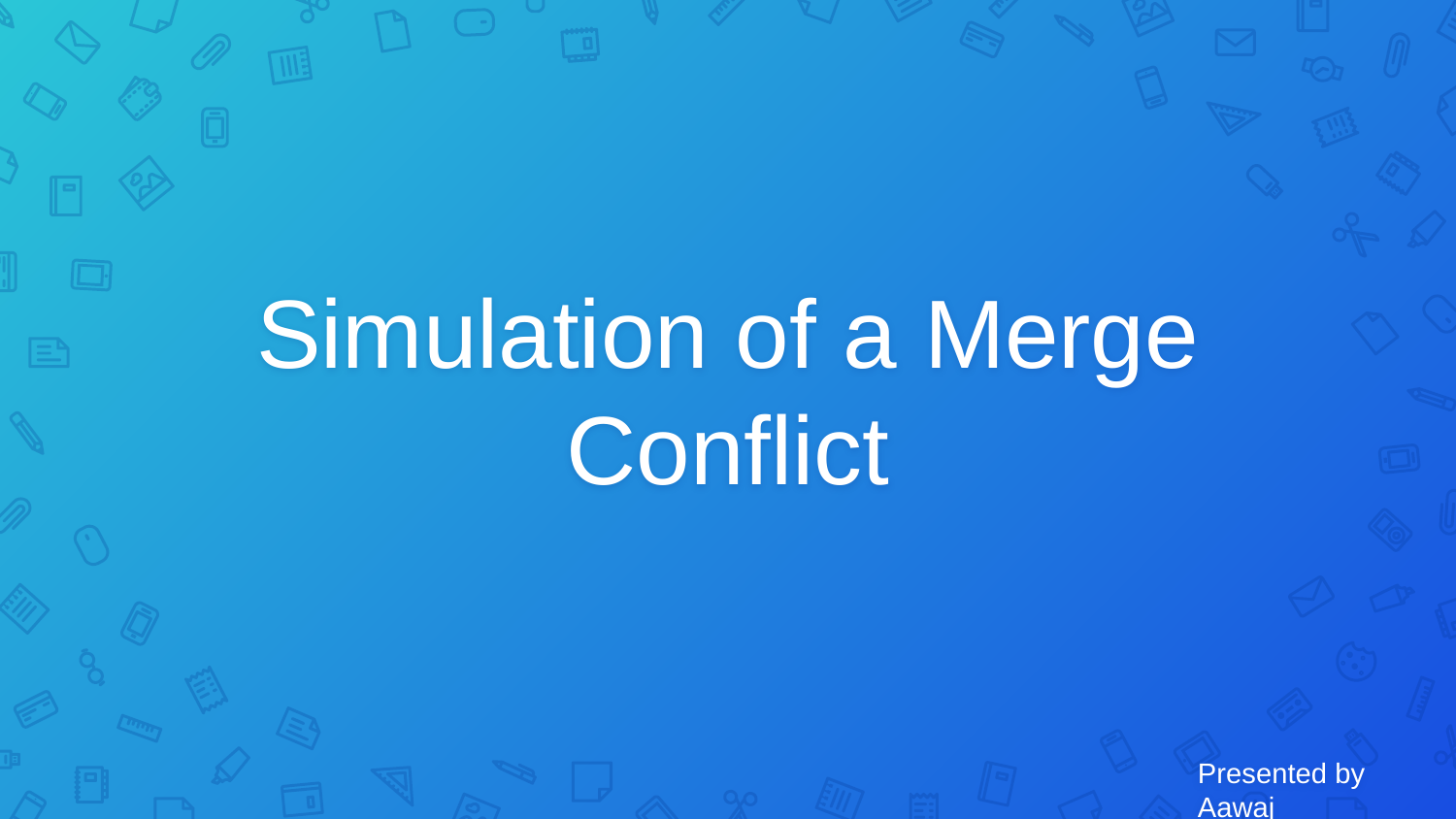

Simulation of a Merge Conflict
Presented by Aawaj